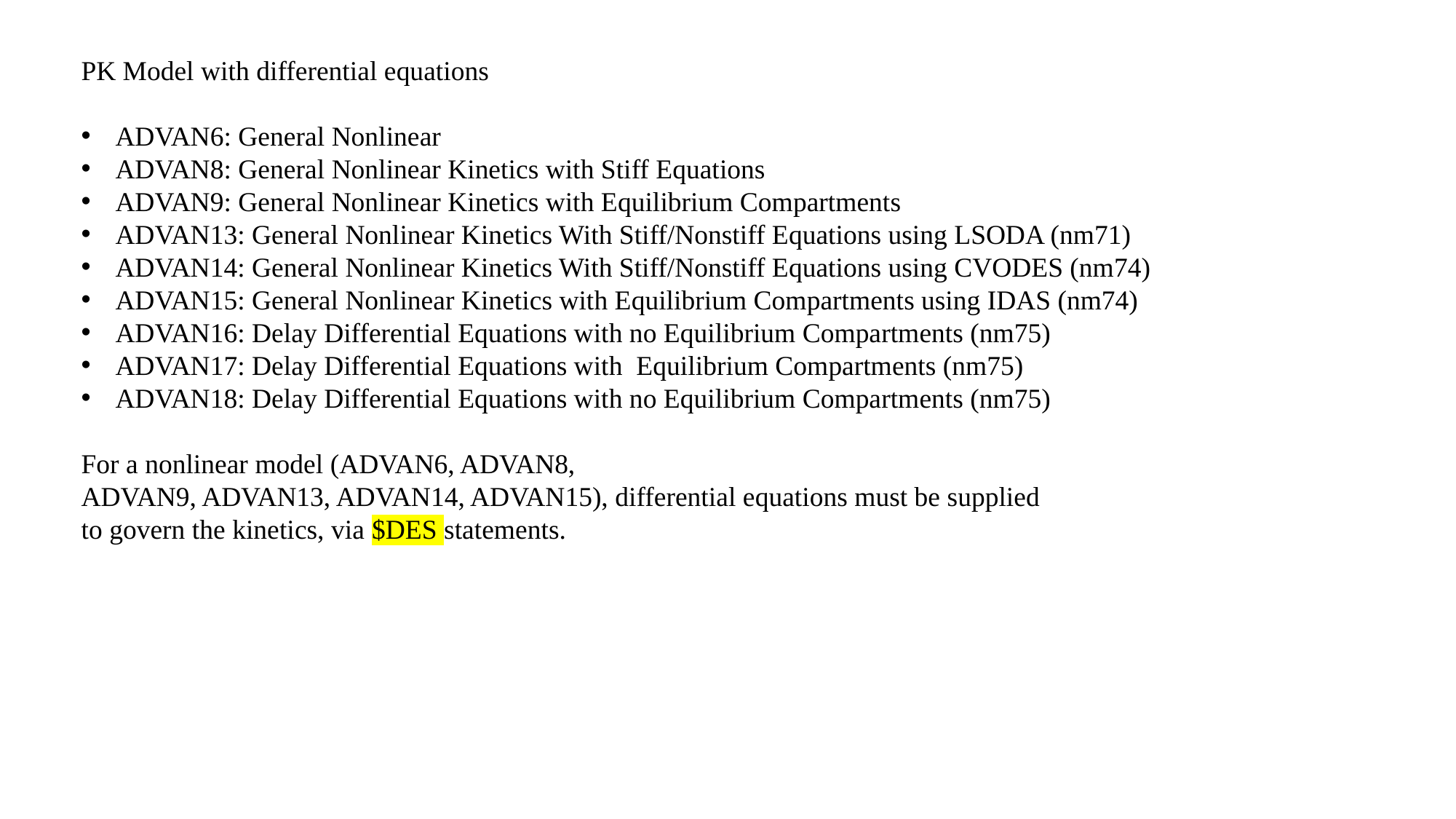

PK Model with differential equations

ADVAN6: General Nonlinear
ADVAN8: General Nonlinear Kinetics with Stiff Equations
ADVAN9: General Nonlinear Kinetics with Equilibrium Compartments
ADVAN13: General Nonlinear Kinetics With Stiff/Nonstiff Equations using LSODA (nm71)
ADVAN14: General Nonlinear Kinetics With Stiff/Nonstiff Equations using CVODES (nm74)
ADVAN15: General Nonlinear Kinetics with Equilibrium Compartments using IDAS (nm74)
ADVAN16: Delay Differential Equations with no Equilibrium Compartments (nm75)
ADVAN17: Delay Differential Equations with  Equilibrium Compartments (nm75)
ADVAN18: Delay Differential Equations with no Equilibrium Compartments (nm75)

For a nonlinear model (ADVAN6, ADVAN8,
ADVAN9, ADVAN13, ADVAN14, ADVAN15), differential equations must be supplied
to govern the kinetics, via $DES statements.